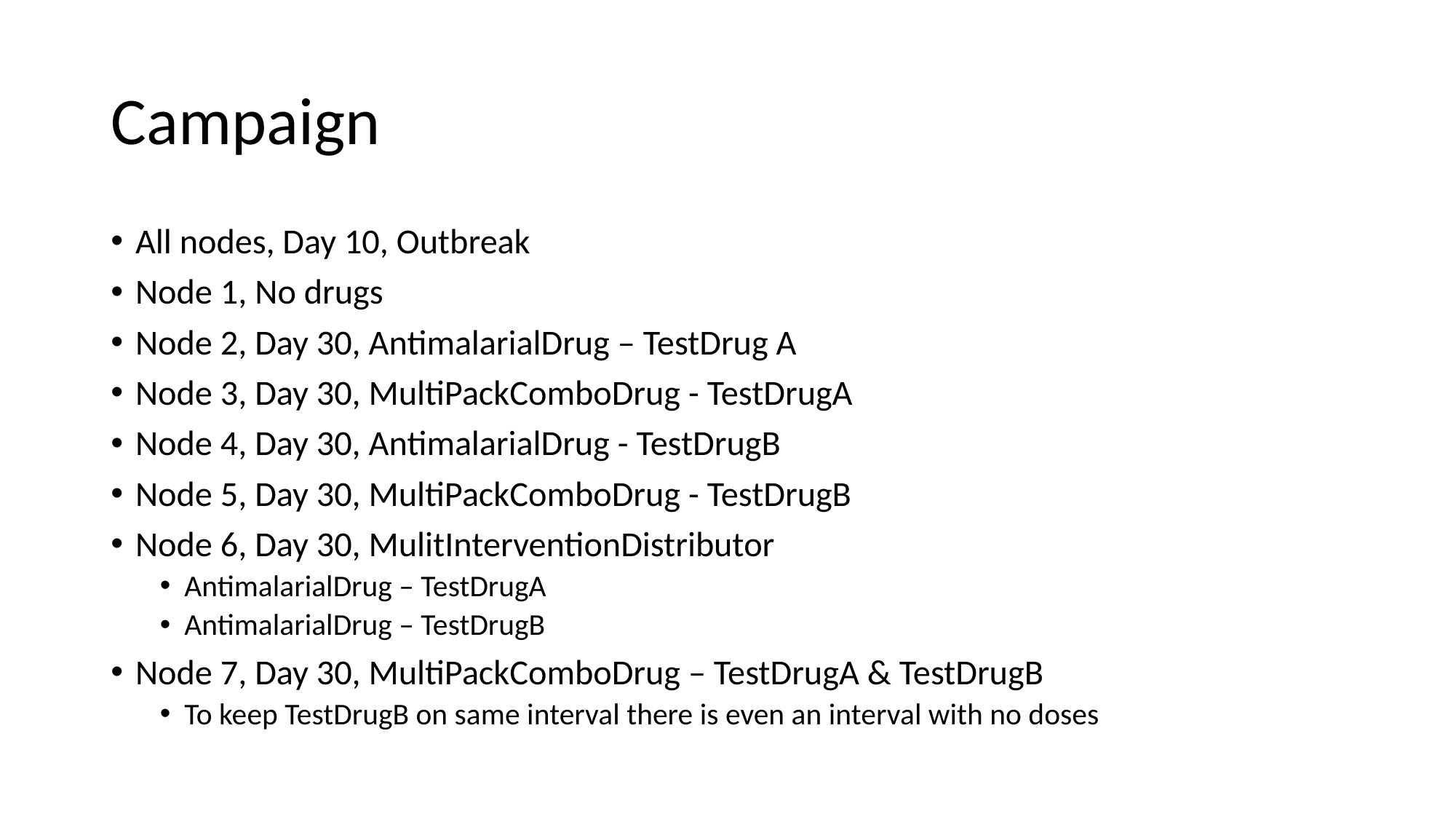

# Campaign
All nodes, Day 10, Outbreak
Node 1, No drugs
Node 2, Day 30, AntimalarialDrug – TestDrug A
Node 3, Day 30, MultiPackComboDrug - TestDrugA
Node 4, Day 30, AntimalarialDrug - TestDrugB
Node 5, Day 30, MultiPackComboDrug - TestDrugB
Node 6, Day 30, MulitInterventionDistributor
AntimalarialDrug – TestDrugA
AntimalarialDrug – TestDrugB
Node 7, Day 30, MultiPackComboDrug – TestDrugA & TestDrugB
To keep TestDrugB on same interval there is even an interval with no doses